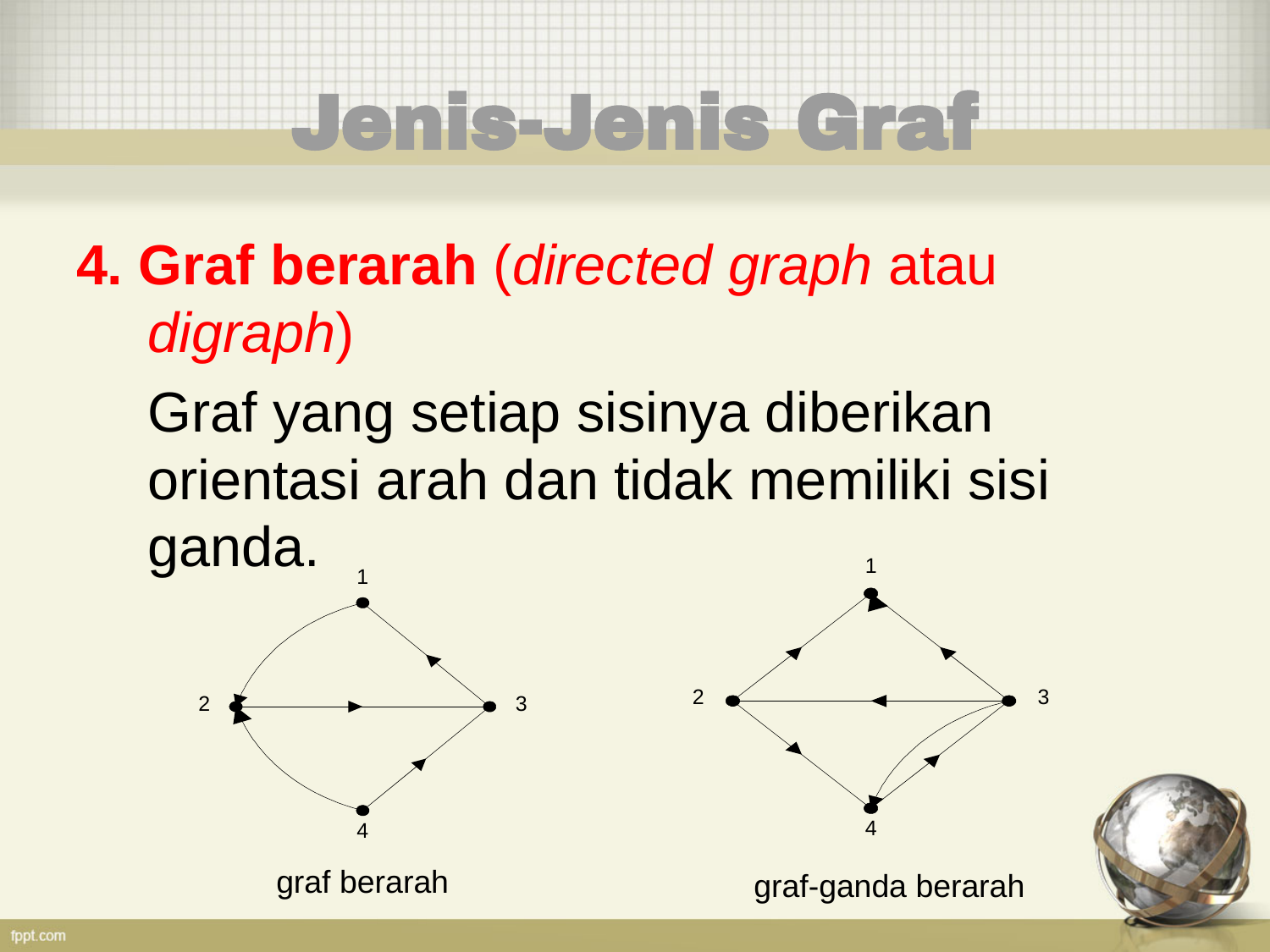

# Jenis-Jenis Graf
4. Graf berarah (directed graph atau digraph)
	Graf yang setiap sisinya diberikan orientasi arah dan tidak memiliki sisi ganda.

1

2
3

4
1

2
3

4
graf berarah
graf-ganda berarah